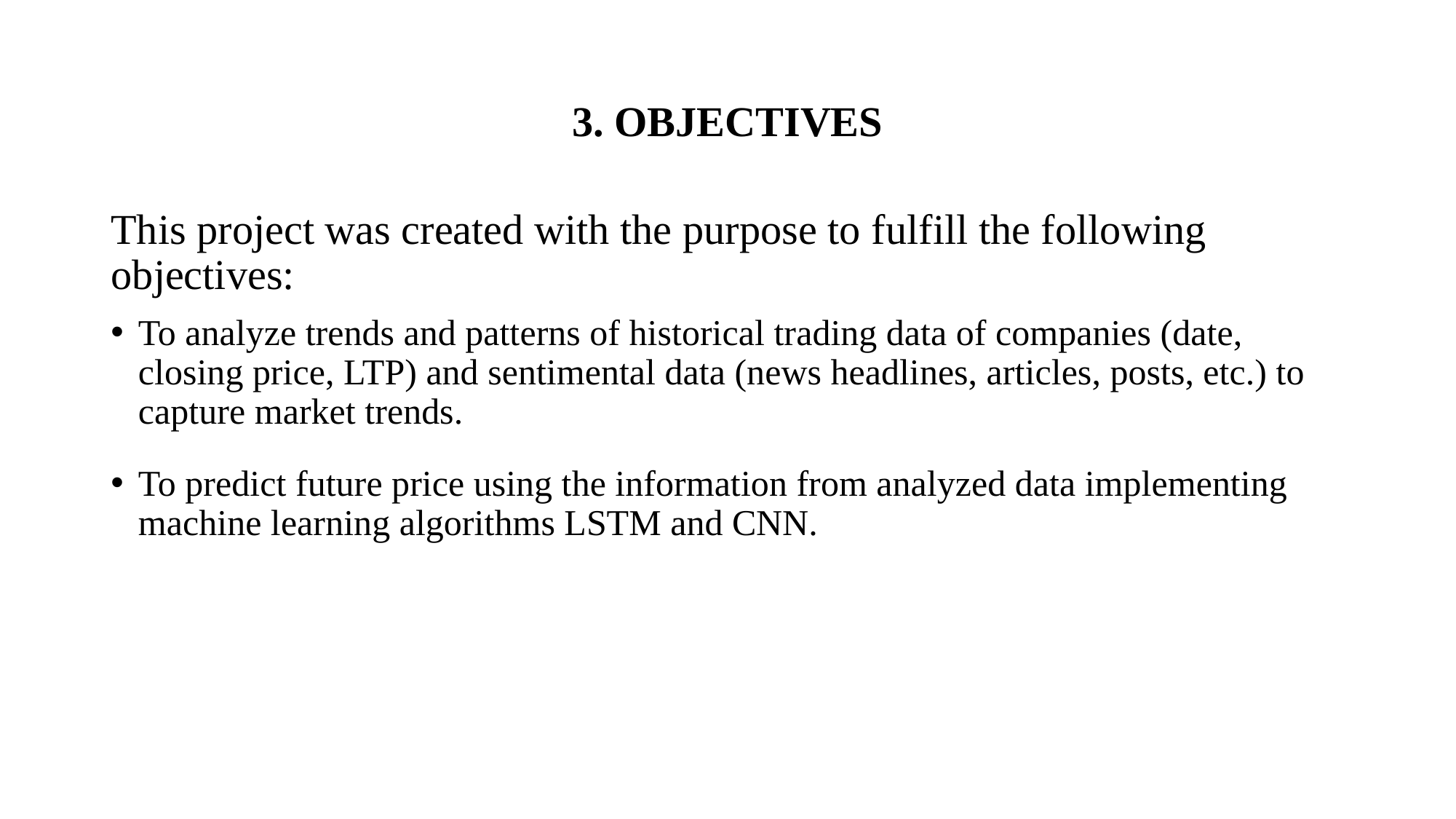

# 3. OBJECTIVES
This project was created with the purpose to fulfill the following objectives:
To analyze trends and patterns of historical trading data of companies (date, closing price, LTP) and sentimental data (news headlines, articles, posts, etc.) to capture market trends.
To predict future price using the information from analyzed data implementing machine learning algorithms LSTM and CNN.